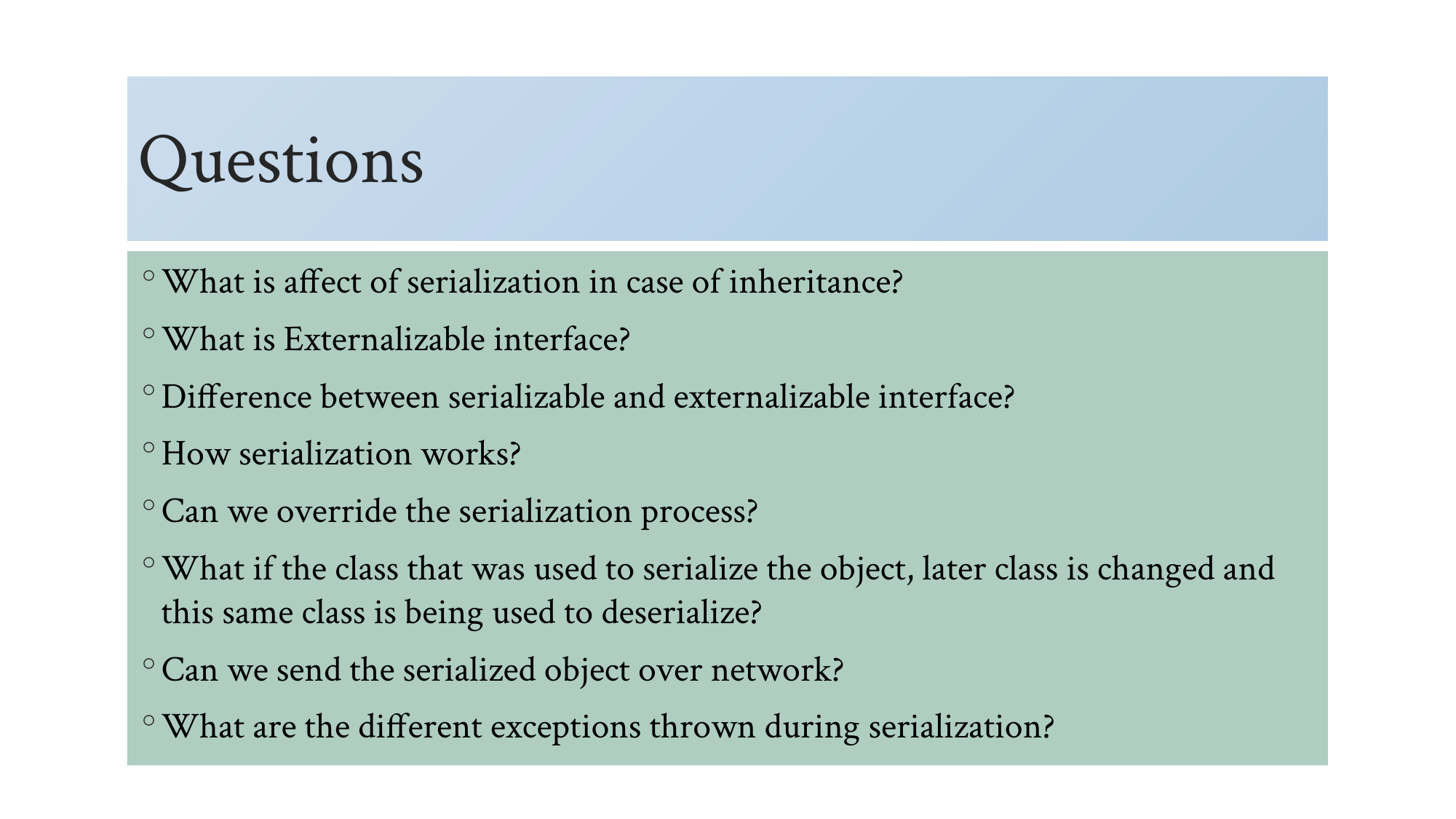

Questions
What is affect of serialization in case of inheritance?
What is Externalizable interface?
Difference between serializable and externalizable interface?
How serialization works?
Can we override the serialization process?
What if the class that was used to serialize the object, later class is changed and this same class is being used to deserialize?
Can we send the serialized object over network?
What are the different exceptions thrown during serialization?